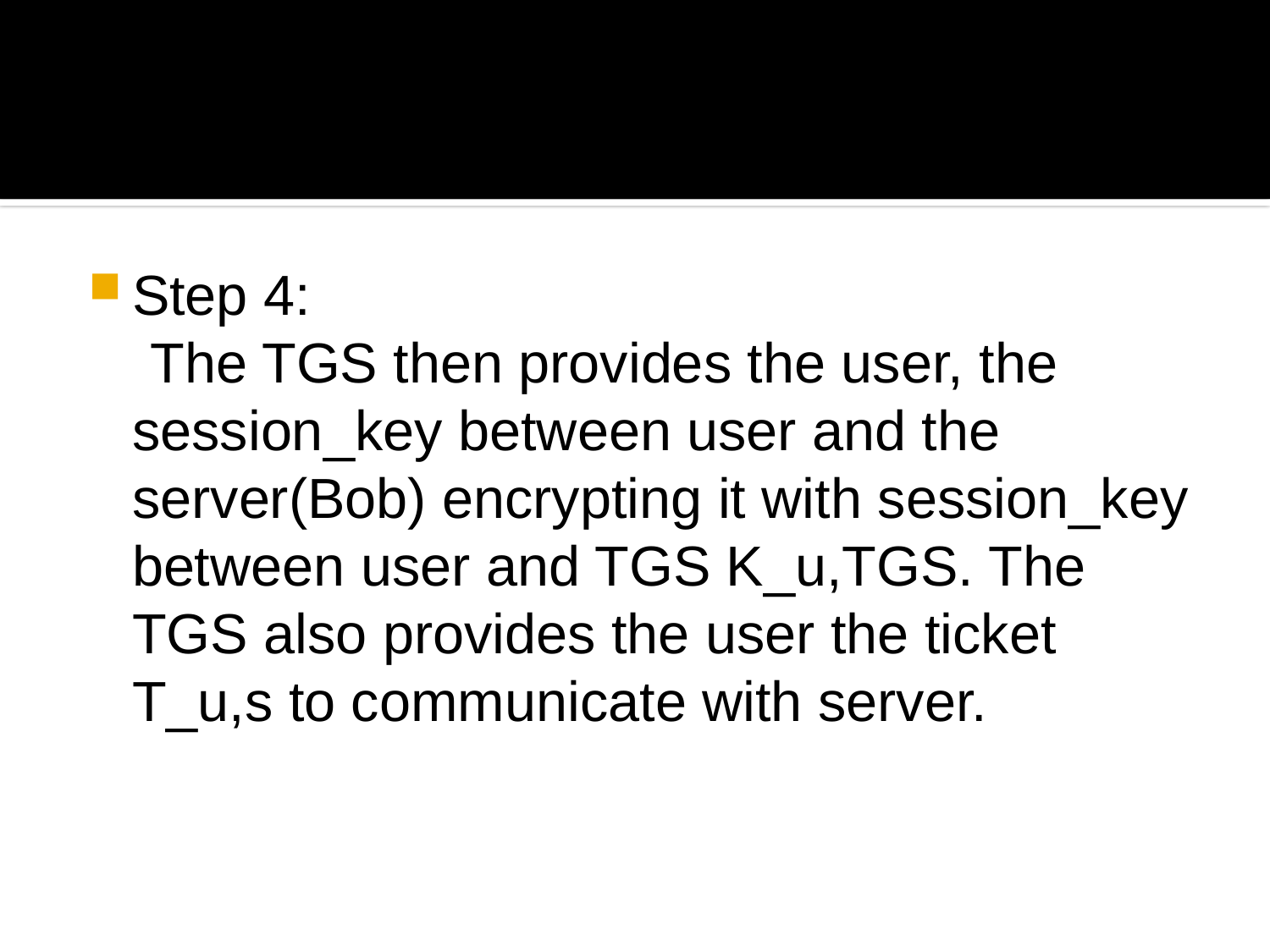

#
Step 4:
    The TGS then provides the user, the session_key between user and the server(Bob) encrypting it with session_key between user and TGS K_u,TGS. The TGS also provides the user the ticket T_u,s to communicate with server.